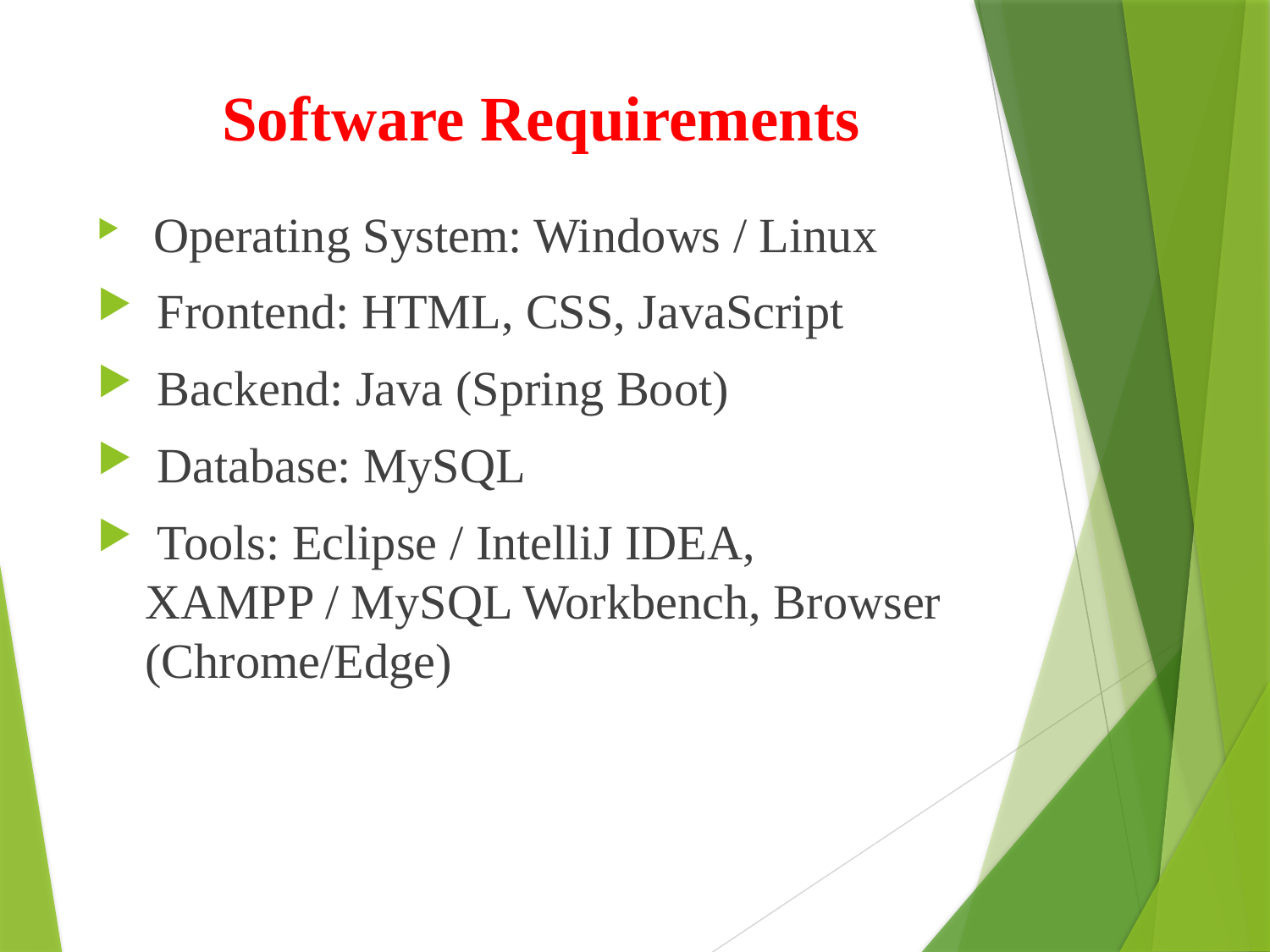

# Software Requirements
 Operating System: Windows / Linux
 Frontend: HTML, CSS, JavaScript
 Backend: Java (Spring Boot)
 Database: MySQL
 Tools: Eclipse / IntelliJ IDEA, XAMPP / MySQL Workbench, Browser (Chrome/Edge)